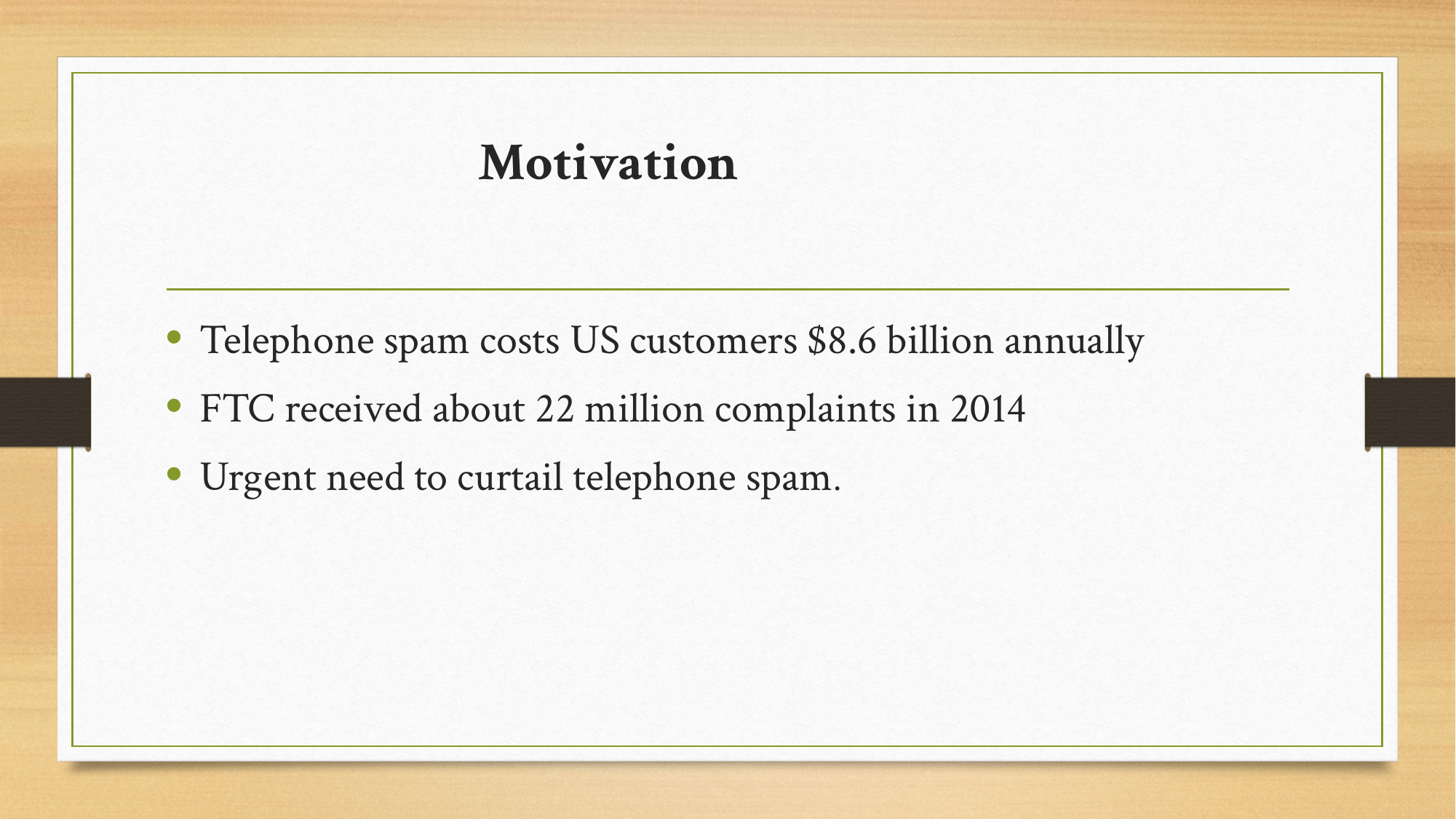

# Motivation
Telephone spam costs US customers $8.6 billion annually
FTC received about 22 million complaints in 2014
Urgent need to curtail telephone spam.